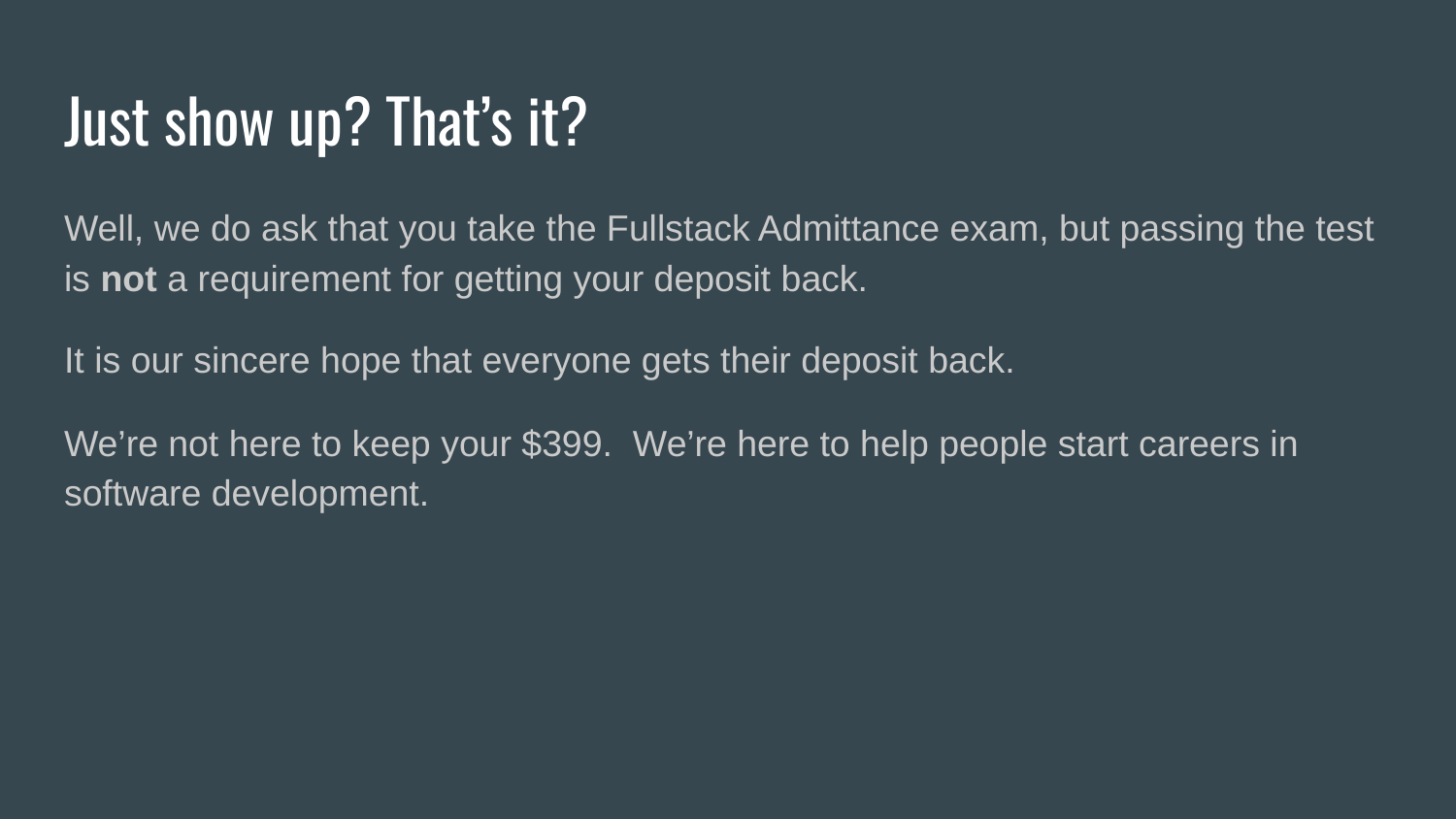

# Just show up? That’s it?
Well, we do ask that you take the Fullstack Admittance exam, but passing the test is not a requirement for getting your deposit back.
It is our sincere hope that everyone gets their deposit back.
We’re not here to keep your $399.  We’re here to help people start careers in software development.